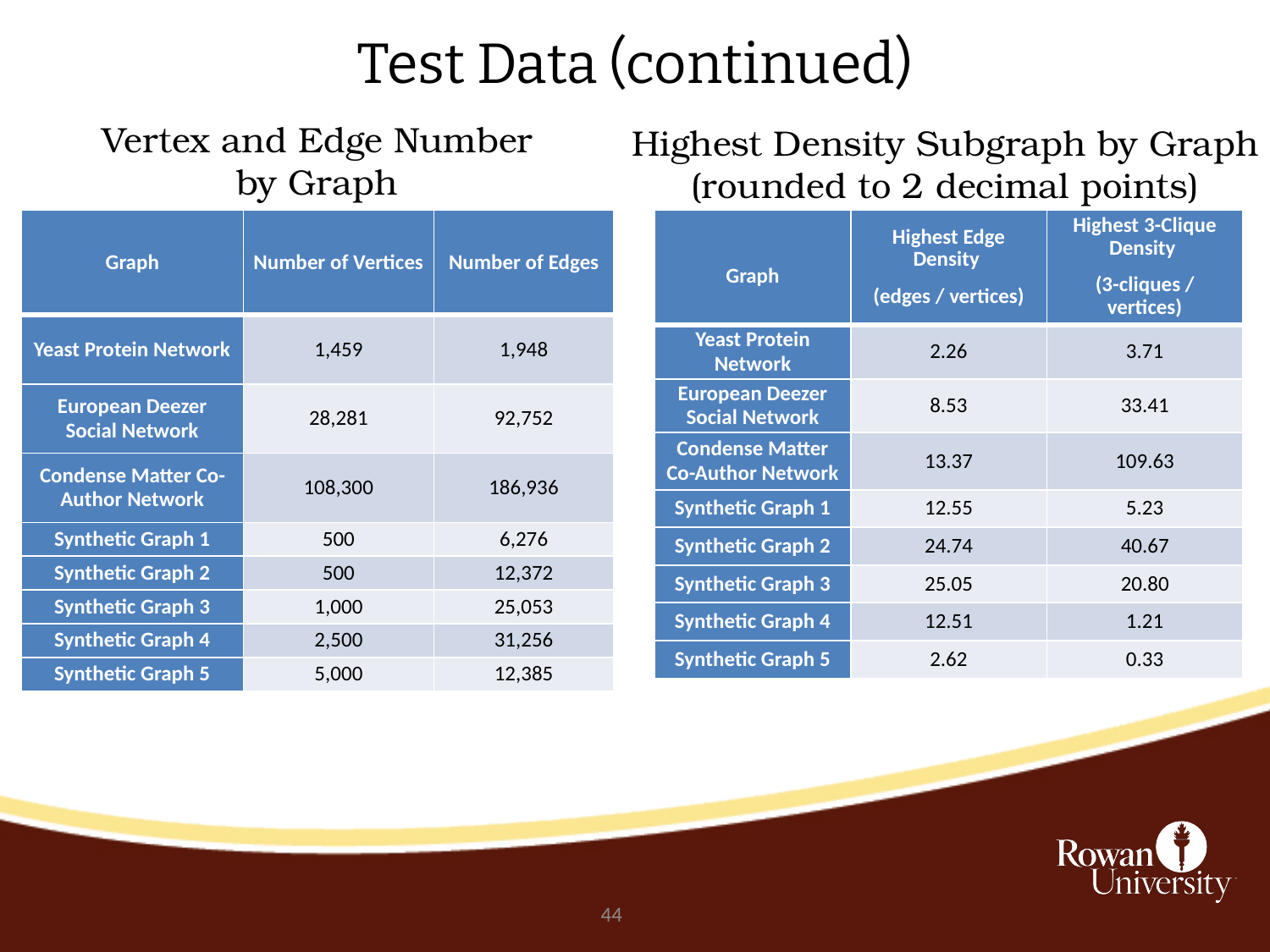

Test Data (continued)
Vertex and Edge Number by Graph
Highest Density Subgraph by Graph (rounded to 2 decimal points)
| Graph | Highest Edge Density (edges / vertices) | Highest 3-Clique Density (3-cliques / vertices) |
| --- | --- | --- |
| Yeast Protein Network | 2.26 | 3.71 |
| European Deezer Social Network | 8.53 | 33.41 |
| Condense Matter Co-Author Network | 13.37 | 109.63 |
| Synthetic Graph 1 | 12.55 | 5.23 |
| Synthetic Graph 2 | 24.74 | 40.67 |
| Synthetic Graph 3 | 25.05 | 20.80 |
| Synthetic Graph 4 | 12.51 | 1.21 |
| Synthetic Graph 5 | 2.62 | 0.33 |
| Graph | Number of Vertices | Number of Edges |
| --- | --- | --- |
| Yeast Protein Network | 1,459 | 1,948 |
| European Deezer Social Network | 28,281 | 92,752 |
| Condense Matter Co-Author Network | 108,300 | 186,936 |
| Synthetic Graph 1 | 500 | 6,276 |
| Synthetic Graph 2 | 500 | 12,372 |
| Synthetic Graph 3 | 1,000 | 25,053 |
| Synthetic Graph 4 | 2,500 | 31,256 |
| Synthetic Graph 5 | 5,000 | 12,385 |
44